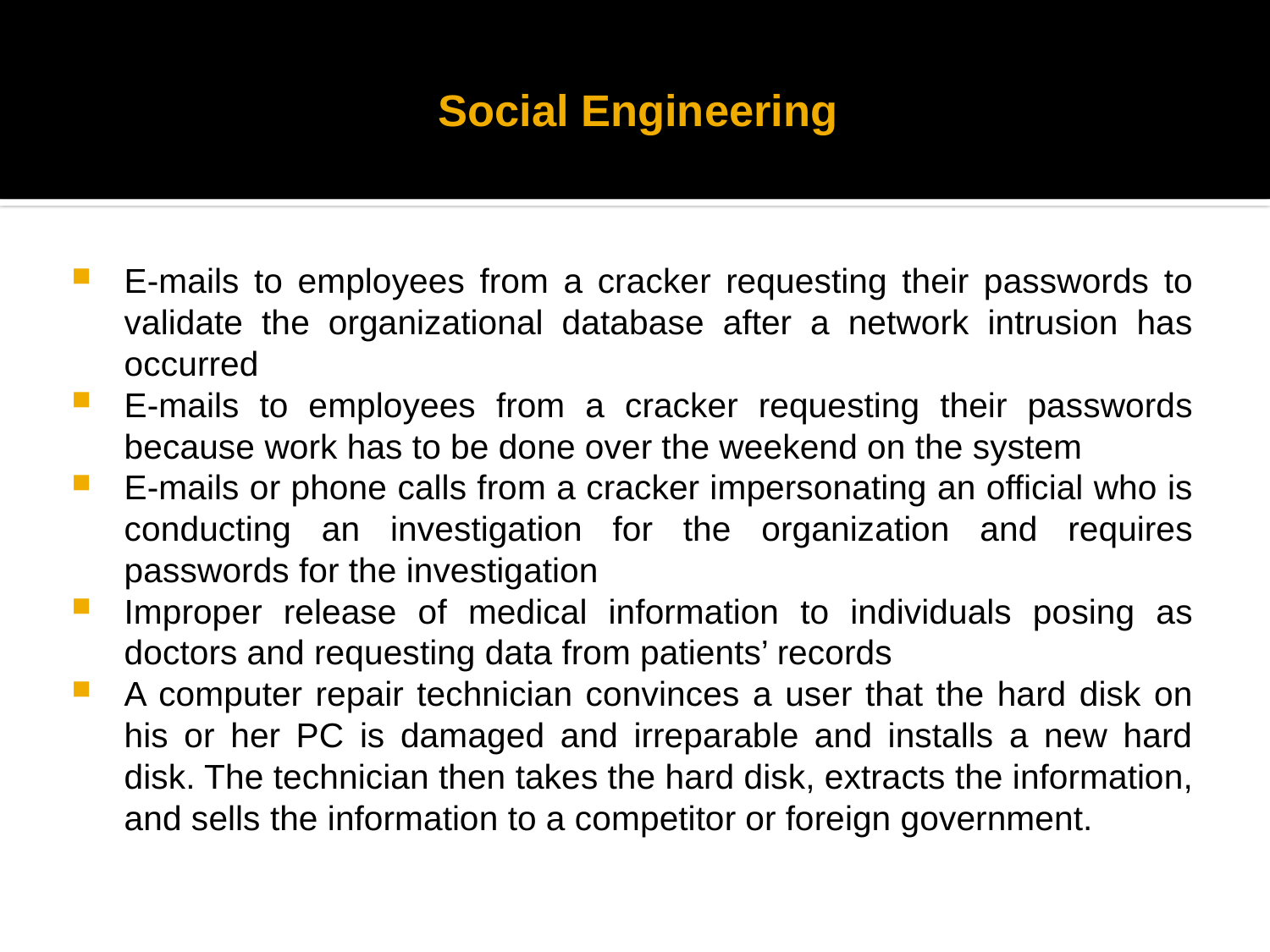

# Social Engineering
E-mails to employees from a cracker requesting their passwords to validate the organizational database after a network intrusion has occurred
E-mails to employees from a cracker requesting their passwords because work has to be done over the weekend on the system
E-mails or phone calls from a cracker impersonating an official who is conducting an investigation for the organization and requires passwords for the investigation
Improper release of medical information to individuals posing as doctors and requesting data from patients’ records
A computer repair technician convinces a user that the hard disk on his or her PC is damaged and irreparable and installs a new hard disk. The technician then takes the hard disk, extracts the information, and sells the information to a competitor or foreign government.